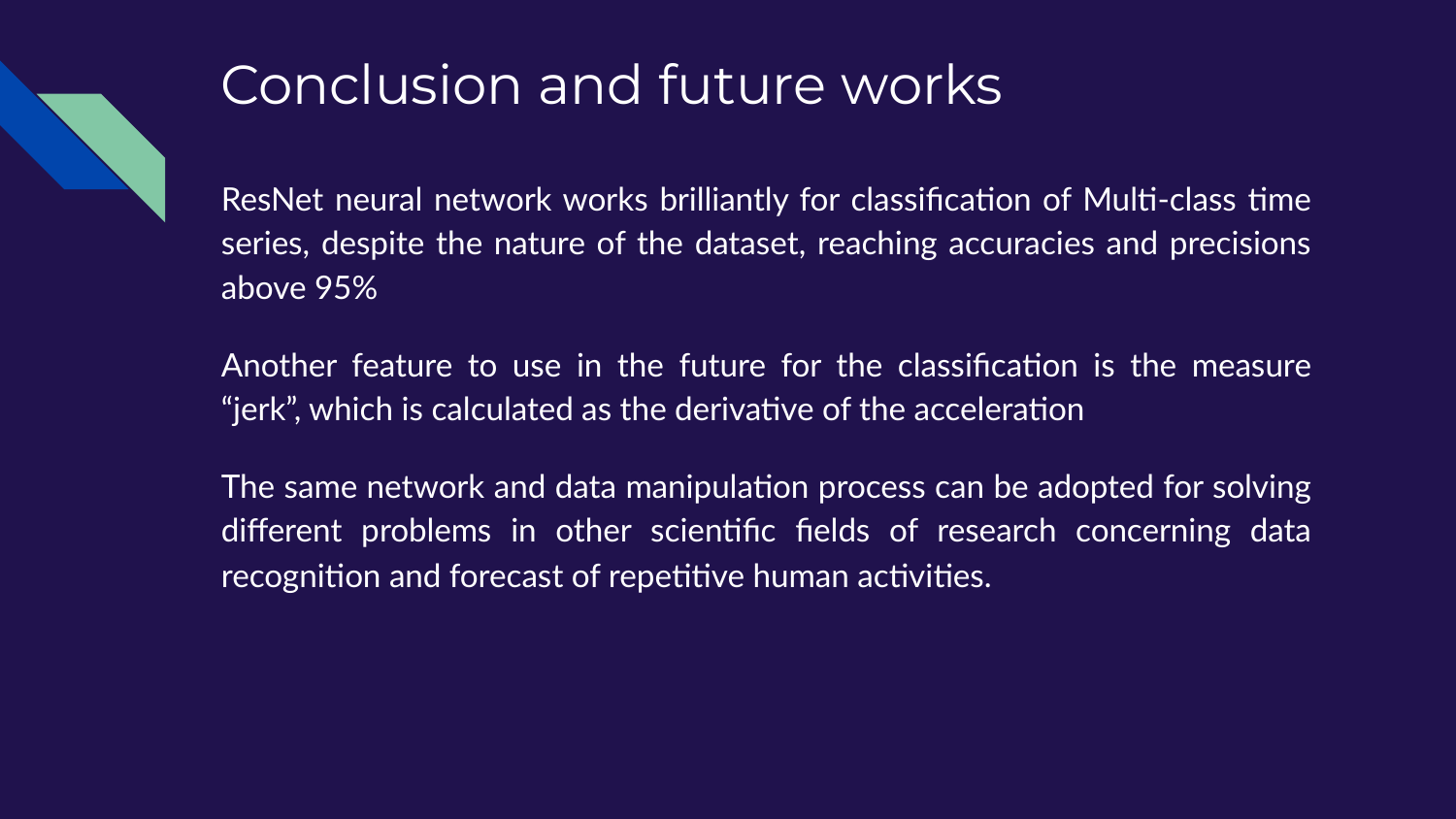

# Conclusion and future works
ResNet neural network works brilliantly for classification of Multi-class time series, despite the nature of the dataset, reaching accuracies and precisions above 95%
Another feature to use in the future for the classification is the measure “jerk”, which is calculated as the derivative of the acceleration
The same network and data manipulation process can be adopted for solving different problems in other scientific fields of research concerning data recognition and forecast of repetitive human activities.